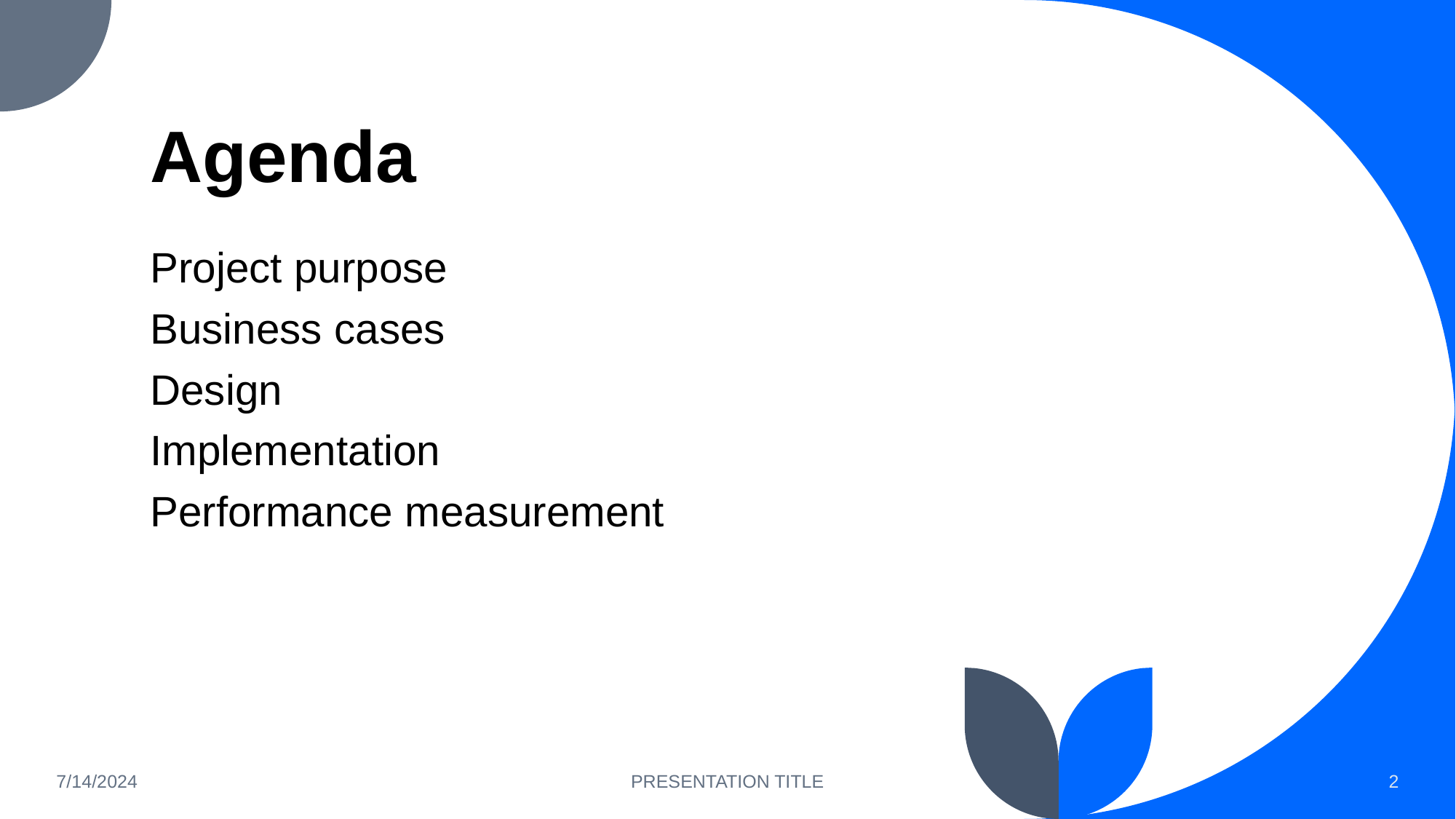

# Agenda
Project purpose
Business cases
Design
Implementation
Performance measurement

7/14/2024
PRESENTATION TITLE
2